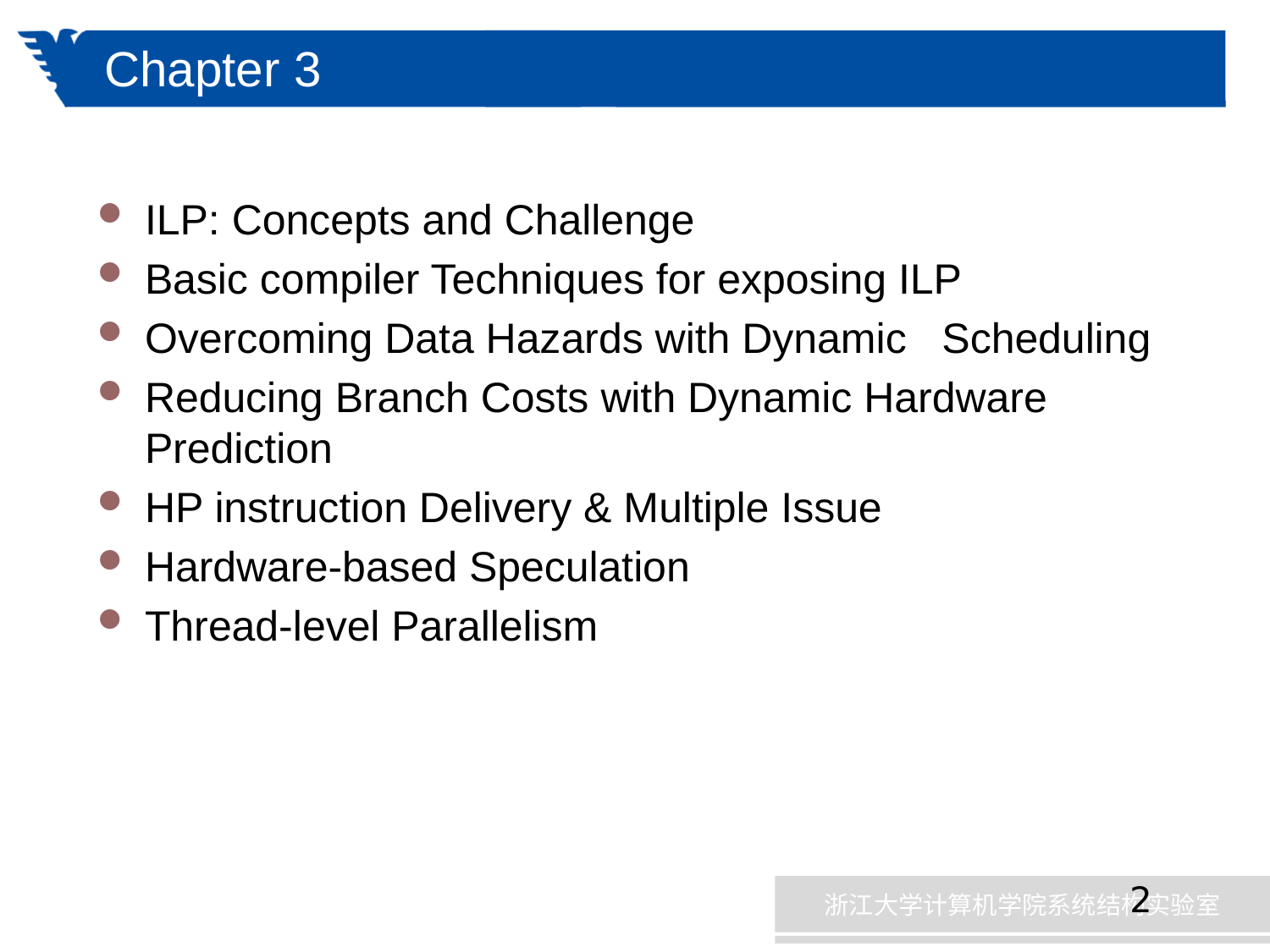

# Chapter 3
ILP: Concepts and Challenge
Basic compiler Techniques for exposing ILP
Overcoming Data Hazards with Dynamic   Scheduling
Reducing Branch Costs with Dynamic Hardware Prediction
HP instruction Delivery & Multiple Issue
Hardware-based Speculation
Thread-level Parallelism